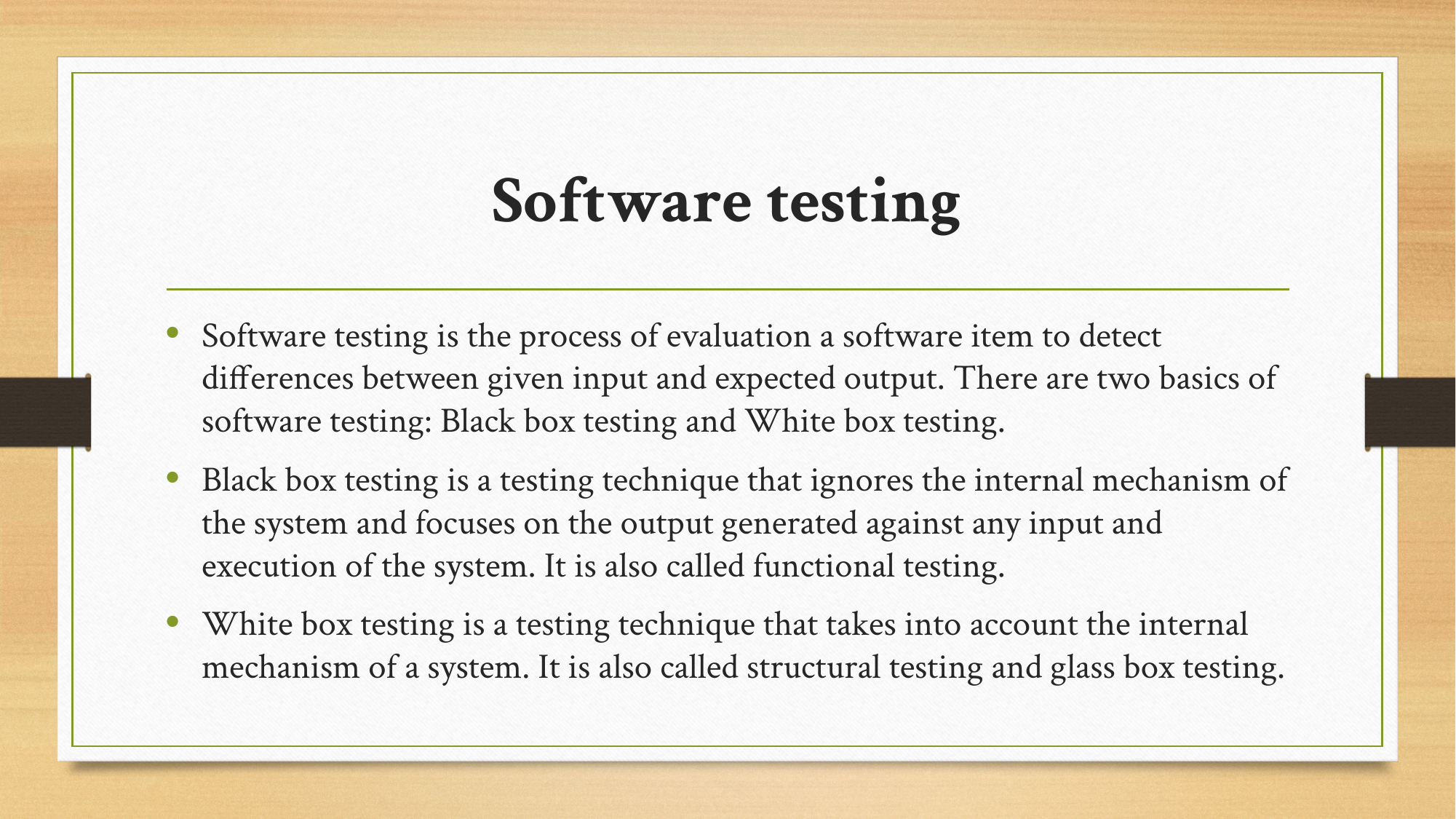

# Software testing
Software testing is the process of evaluation a software item to detect differences between given input and expected output. There are two basics of software testing: Black box testing and White box testing.
Black box testing is a testing technique that ignores the internal mechanism of the system and focuses on the output generated against any input and execution of the system. It is also called functional testing.
White box testing is a testing technique that takes into account the internal mechanism of a system. It is also called structural testing and glass box testing.